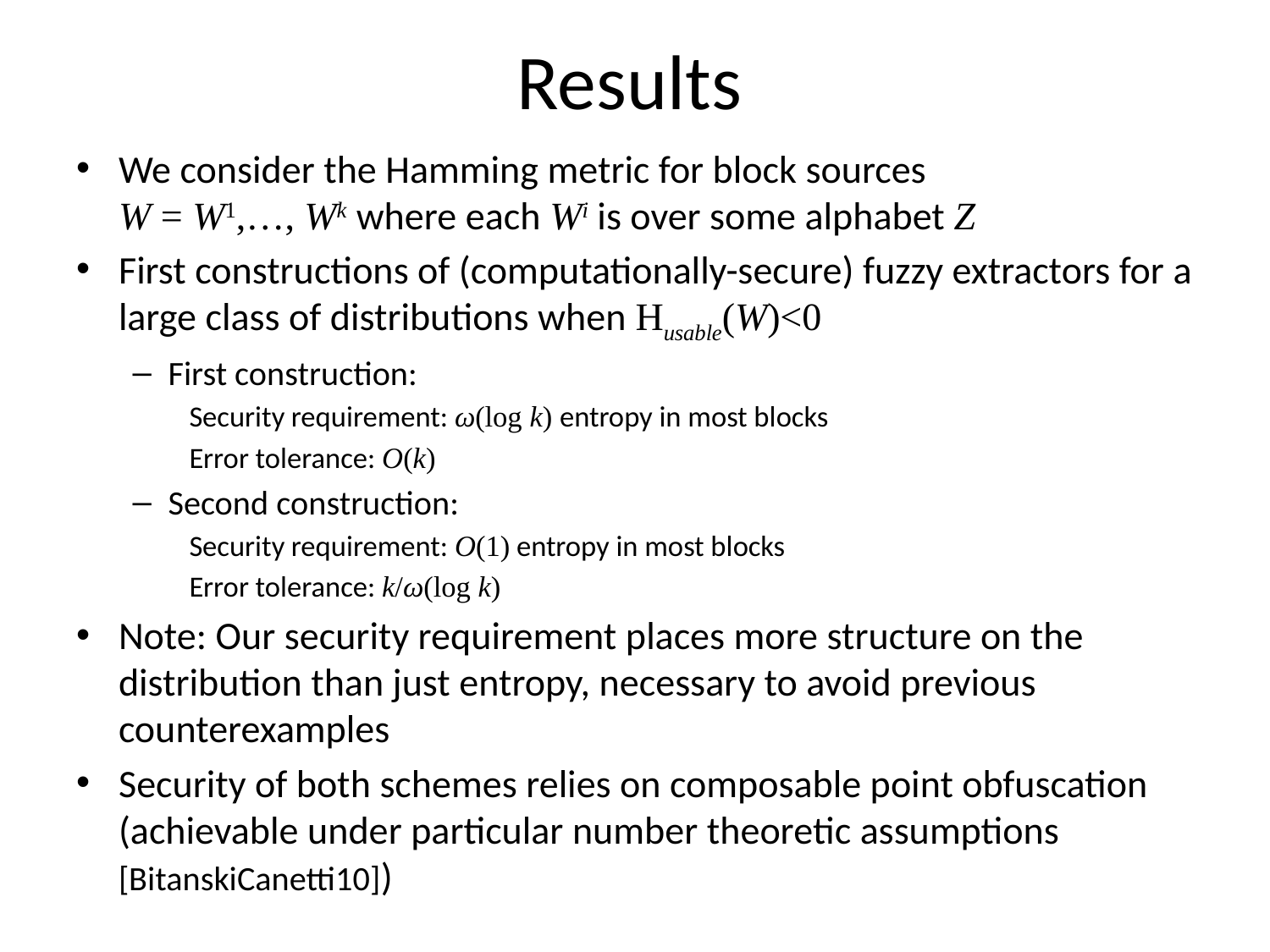

# Results
We consider the Hamming metric for block sources
W = W1,…, Wk where each Wi is over some alphabet Z
First constructions of (computationally-secure) fuzzy extractors for a large class of distributions when Husable(W)<0
First construction:
Security requirement: ω(log k) entropy in most blocks
Error tolerance: O(k)
Second construction:
Security requirement: O(1) entropy in most blocks
Error tolerance: k/ω(log k)
Note: Our security requirement places more structure on the distribution than just entropy, necessary to avoid previous counterexamples
Security of both schemes relies on composable point obfuscation (achievable under particular number theoretic assumptions [BitanskiCanetti10])